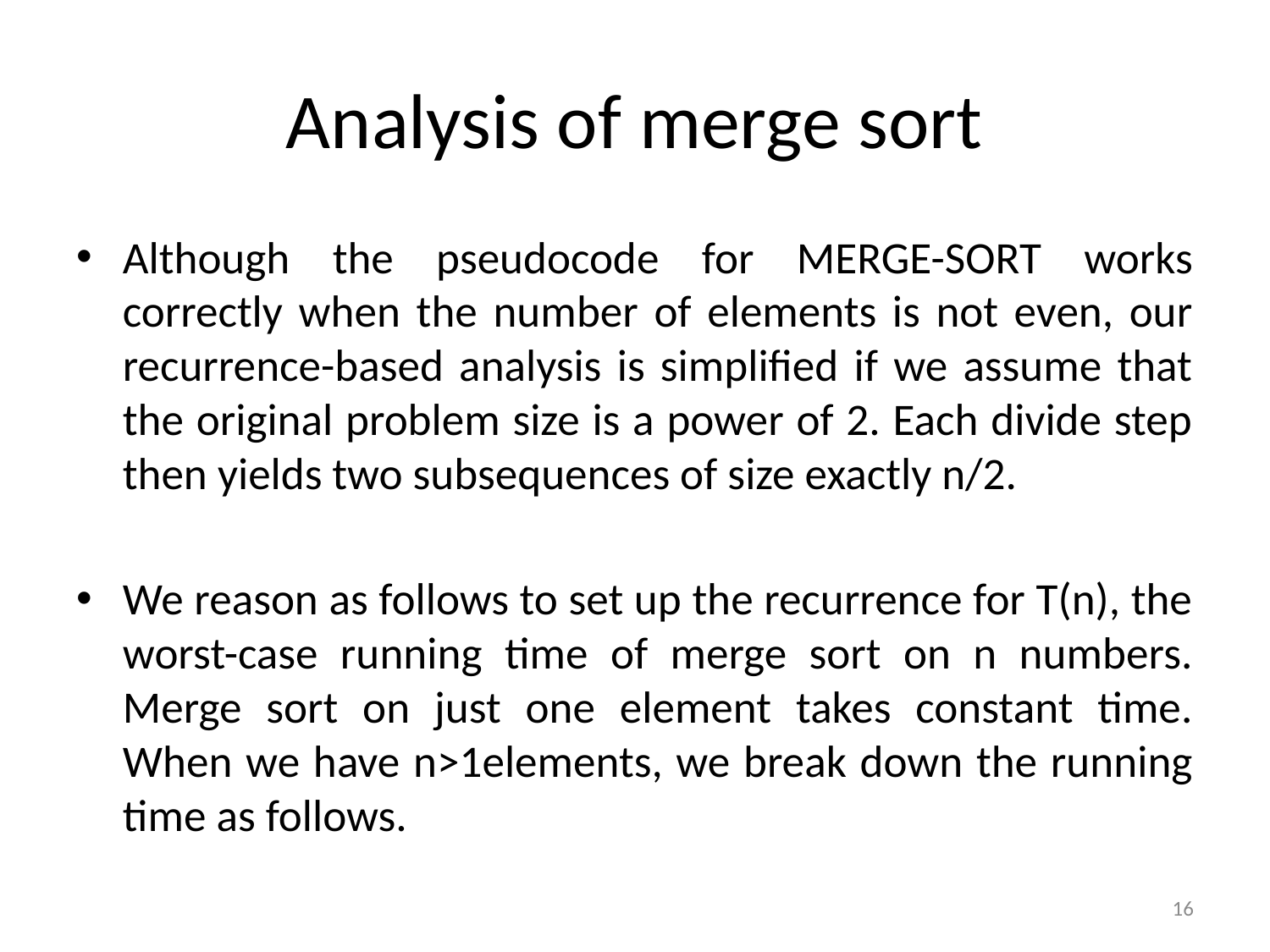

# Analysis of merge sort
Although the pseudocode for MERGE-SORT works correctly when the number of elements is not even, our recurrence-based analysis is simpliﬁed if we assume that the original problem size is a power of 2. Each divide step then yields two subsequences of size exactly n/2.

We reason as follows to set up the recurrence for T(n), the worst-case running time of merge sort on n numbers. Merge sort on just one element takes constant time. When we have n>1elements, we break down the running time as follows.
16